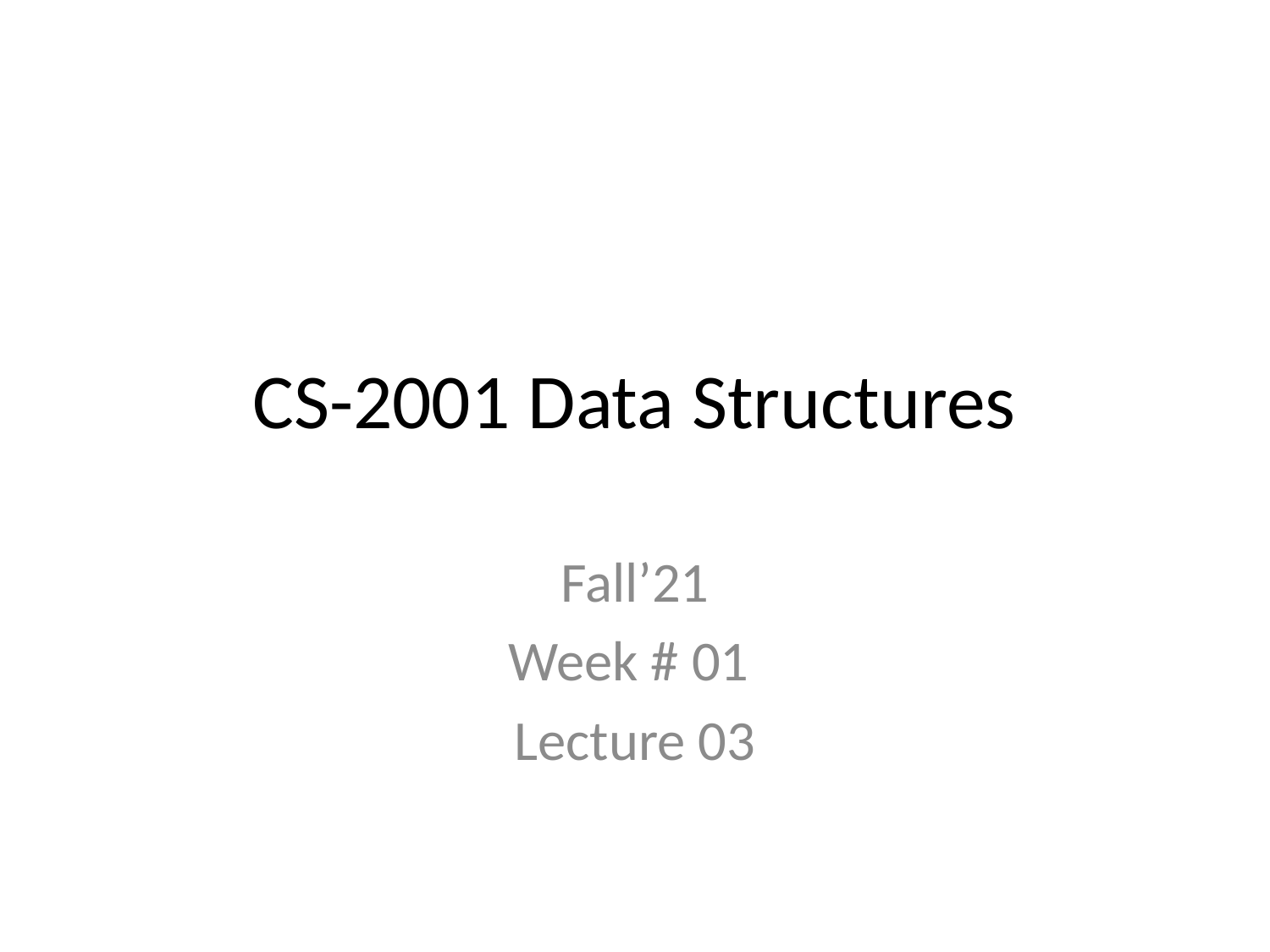

# CS-2001 Data Structures
Fall’21
Week # 01
Lecture 03